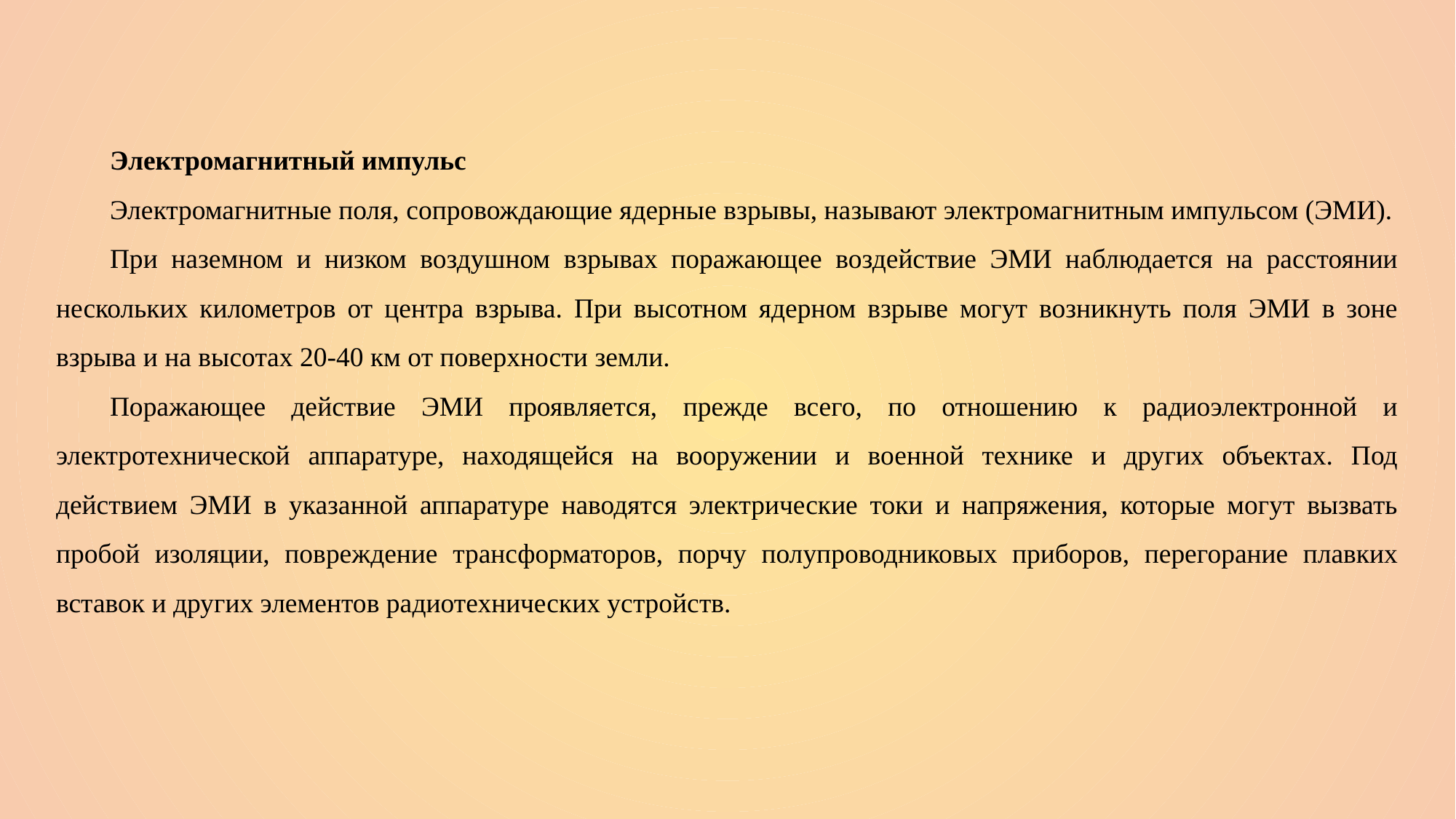

Электромагнитный импульс
Электромагнитные поля, сопровождающие ядерные взрывы, называют электромагнитным импульсом (ЭМИ).
При наземном и низком воздушном взрывах поражающее воздействие ЭМИ наблюдается на расстоянии нескольких километров от центра взрыва. При высотном ядерном взрыве могут возникнуть поля ЭМИ в зоне взрыва и на высотах 20-40 км от поверхности земли.
Поражающее действие ЭМИ проявляется, прежде всего, по отношению к радиоэлектронной и электротехнической аппаратуре, находящейся на вооружении и военной технике и других объектах. Под действием ЭМИ в указанной аппаратуре наводятся электрические токи и напряжения, которые могут вызвать пробой изоляции, повреждение трансформаторов, порчу полупроводниковых приборов, перегорание плавких вставок и других элементов радиотехнических устройств.